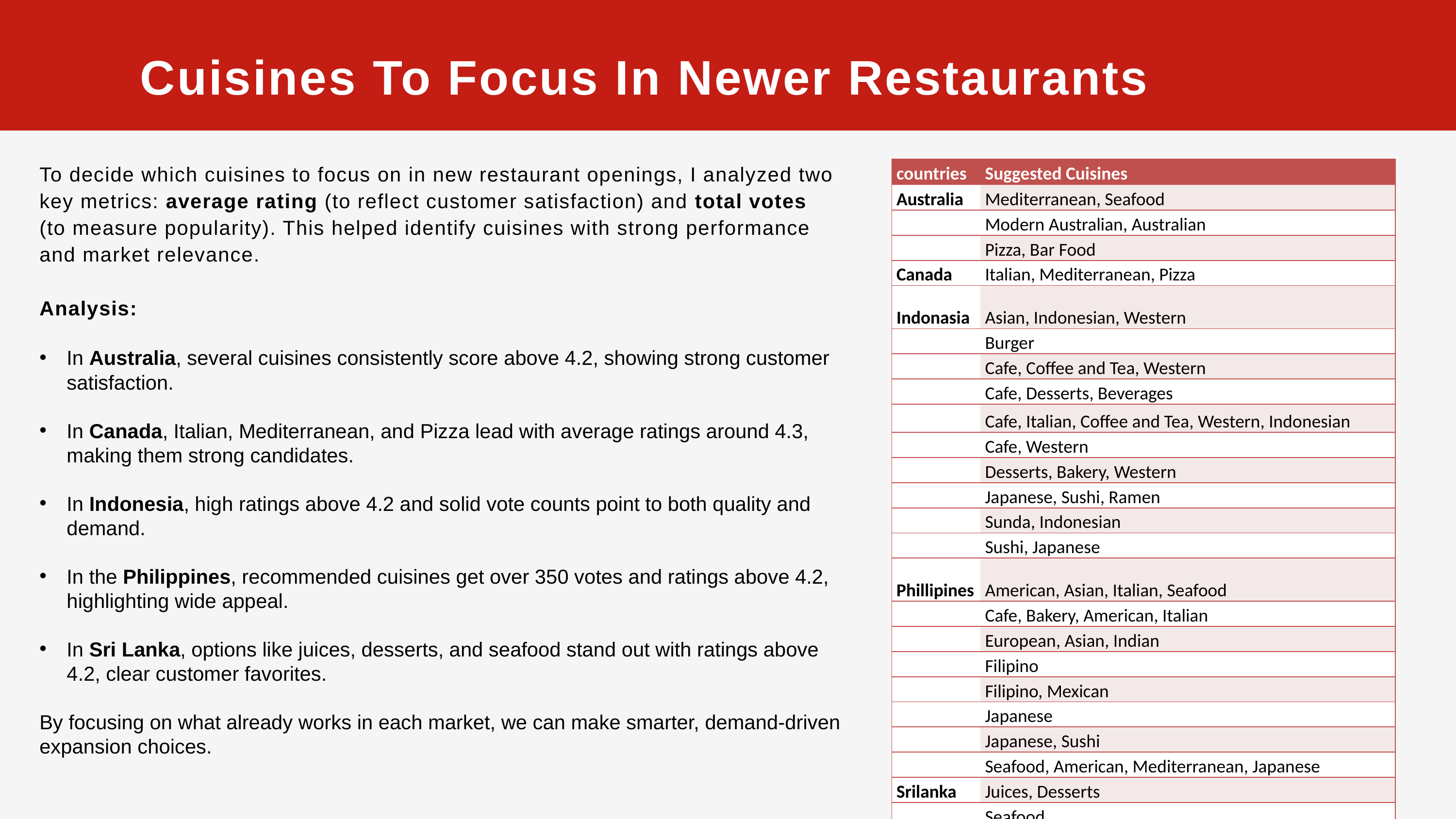

Cuisines To Focus In Newer Restaurants
To decide which cuisines to focus on in new restaurant openings, I analyzed two key metrics: average rating (to reflect customer satisfaction) and total votes (to measure popularity). This helped identify cuisines with strong performance and market relevance.
| countries | Suggested Cuisines |
| --- | --- |
| Australia | Mediterranean, Seafood |
|  | Modern Australian, Australian |
|  | Pizza, Bar Food |
| Canada | Italian, Mediterranean, Pizza |
| Indonasia | Asian, Indonesian, Western |
|  | Burger |
|  | Cafe, Coffee and Tea, Western |
|  | Cafe, Desserts, Beverages |
|  | Cafe, Italian, Coffee and Tea, Western, Indonesian |
|  | Cafe, Western |
|  | Desserts, Bakery, Western |
|  | Japanese, Sushi, Ramen |
|  | Sunda, Indonesian |
|  | Sushi, Japanese |
| Phillipines | American, Asian, Italian, Seafood |
|  | Cafe, Bakery, American, Italian |
|  | European, Asian, Indian |
|  | Filipino |
|  | Filipino, Mexican |
|  | Japanese |
|  | Japanese, Sushi |
|  | Seafood, American, Mediterranean, Japanese |
| Srilanka | Juices, Desserts |
|  | Seafood |
Analysis:

In Australia, several cuisines consistently score above 4.2, showing strong customer satisfaction.

In Canada, Italian, Mediterranean, and Pizza lead with average ratings around 4.3, making them strong candidates.

In Indonesia, high ratings above 4.2 and solid vote counts point to both quality and demand.

In the Philippines, recommended cuisines get over 350 votes and ratings above 4.2, highlighting wide appeal.

In Sri Lanka, options like juices, desserts, and seafood stand out with ratings above 4.2, clear customer favorites.

By focusing on what already works in each market, we can make smarter, demand-driven expansion choices.